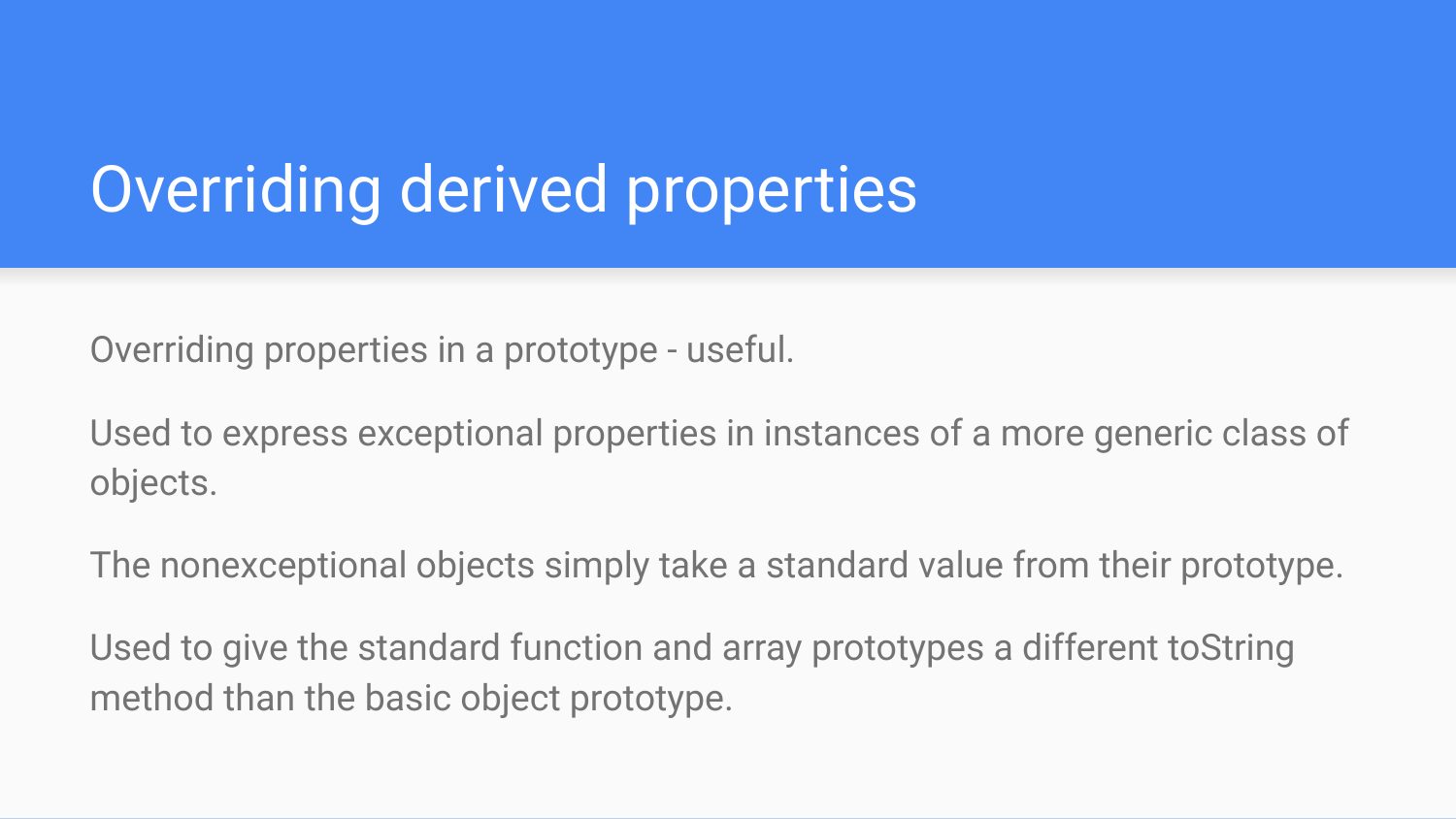

# Overriding derived properties
Overriding properties in a prototype - useful.
Used to express exceptional properties in instances of a more generic class of objects.
The nonexceptional objects simply take a standard value from their prototype.
Used to give the standard function and array prototypes a different toString method than the basic object prototype.